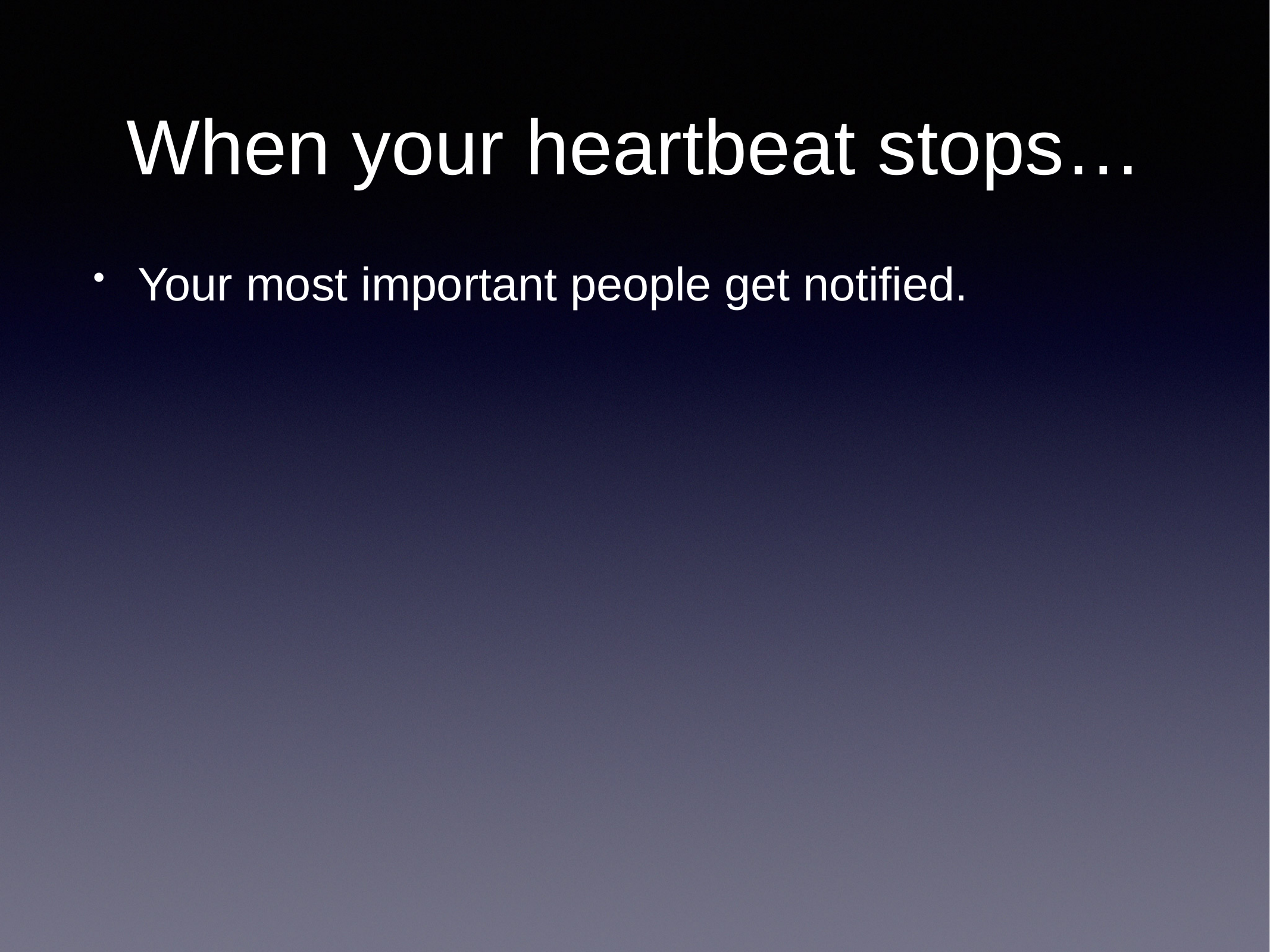

# When your heartbeat stops…
Your most important people get notified.